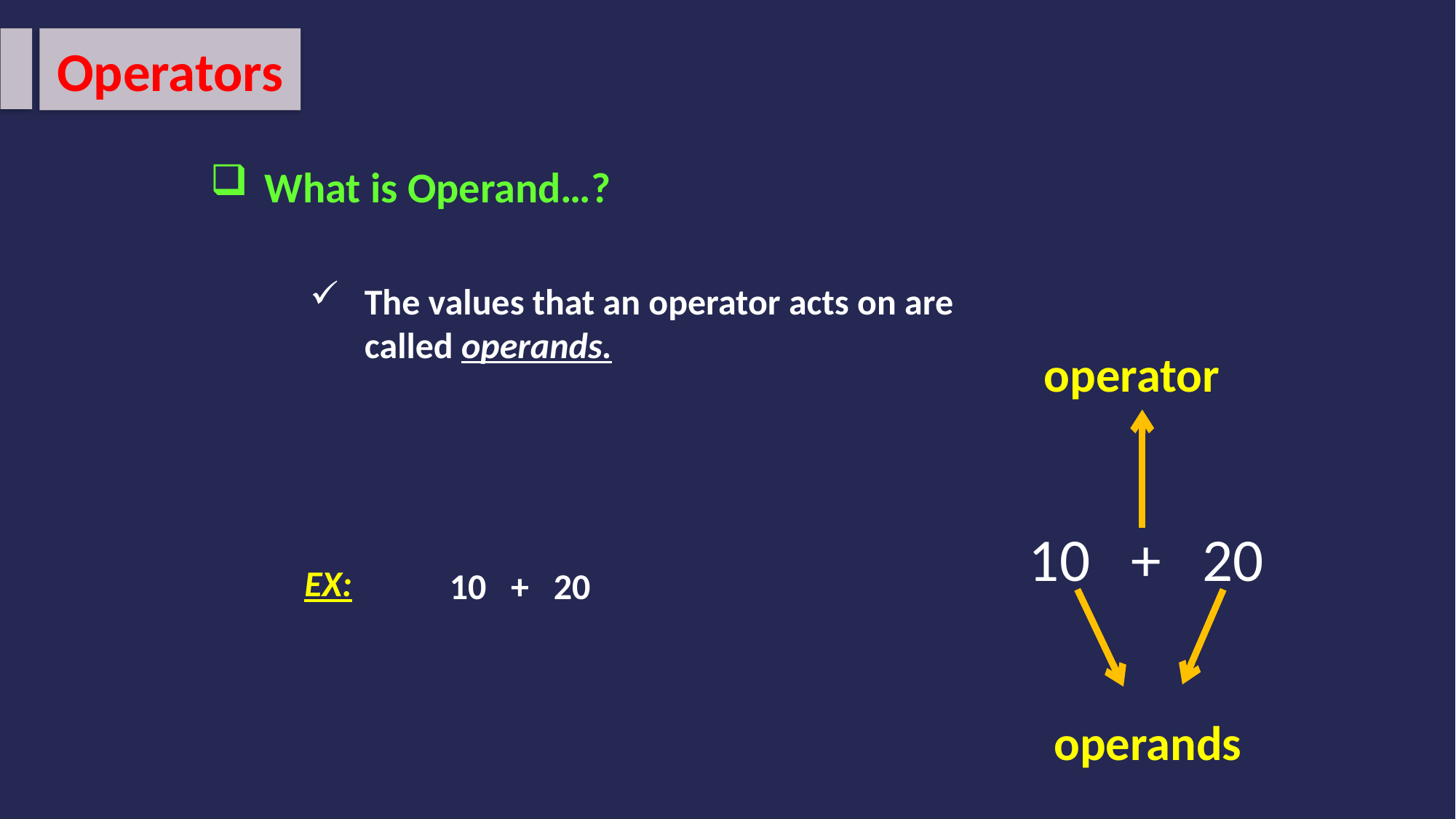

Operators
What is Operand…?
The values that an operator acts on are called operands.

operator
10   +   20
EX:
10   +   20
operands